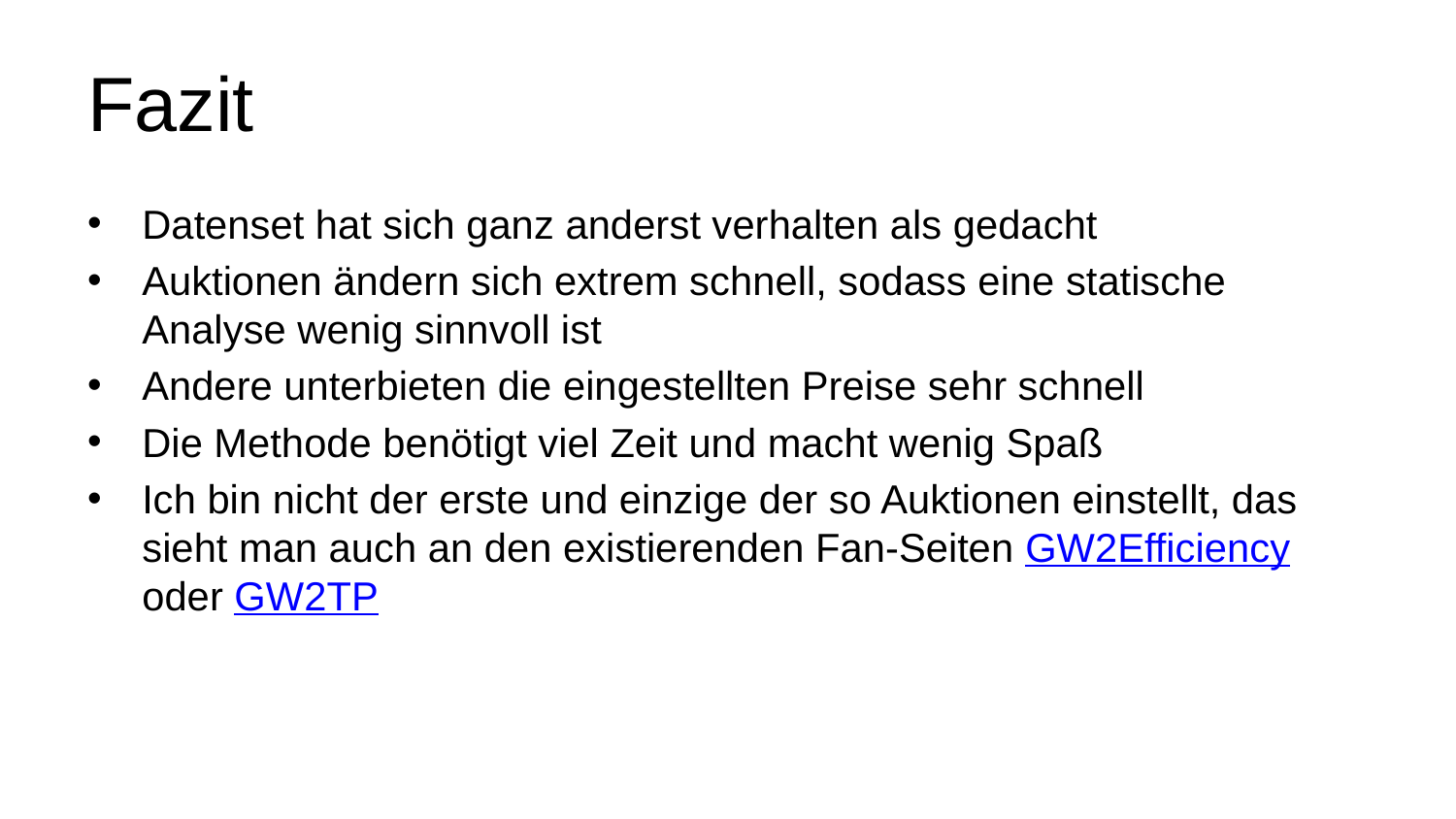

# Fazit
Datenset hat sich ganz anderst verhalten als gedacht
Auktionen ändern sich extrem schnell, sodass eine statische Analyse wenig sinnvoll ist
Andere unterbieten die eingestellten Preise sehr schnell
Die Methode benötigt viel Zeit und macht wenig Spaß
Ich bin nicht der erste und einzige der so Auktionen einstellt, das sieht man auch an den existierenden Fan-Seiten GW2Efficiency oder GW2TP